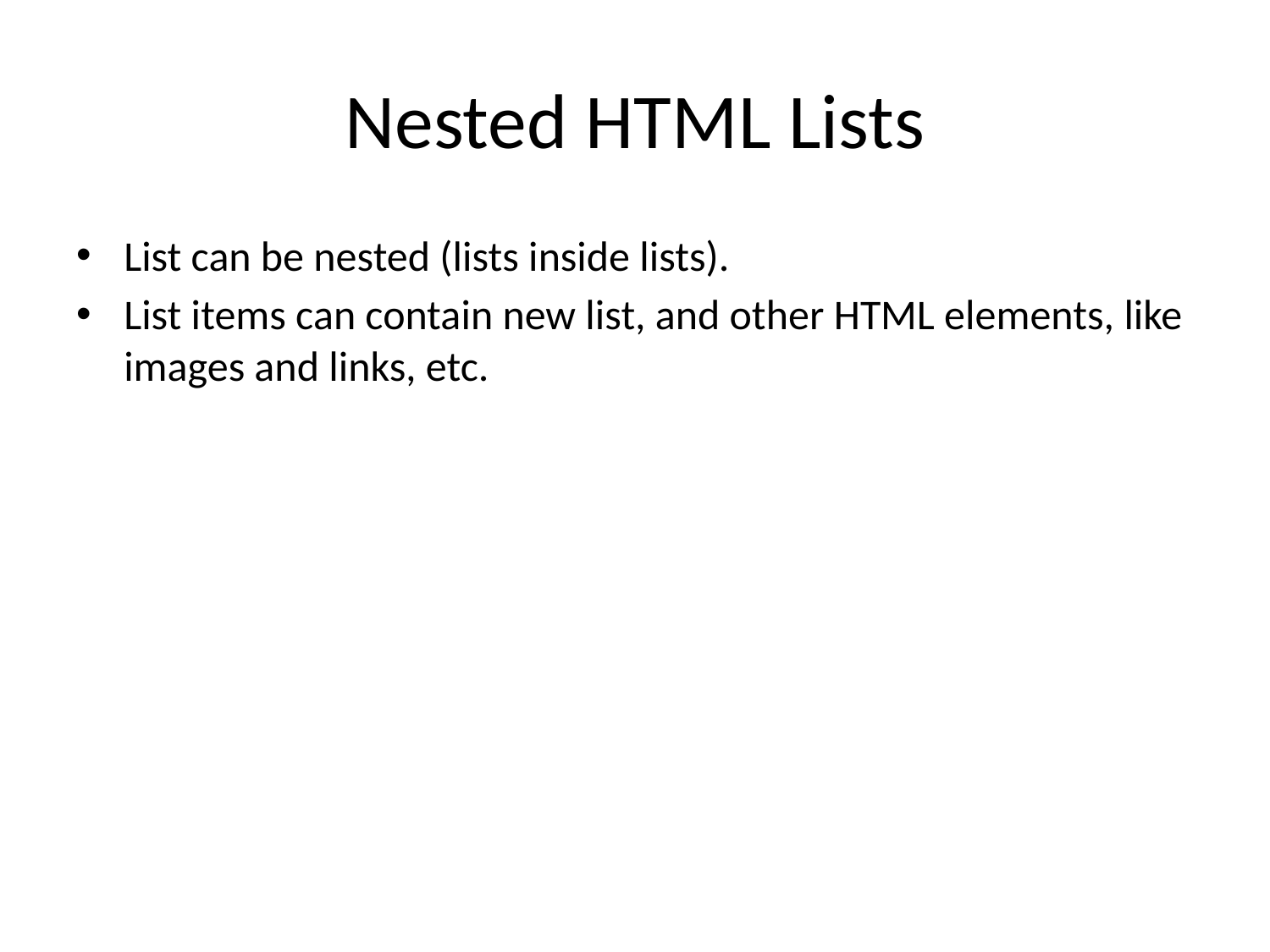

# Nested HTML Lists
List can be nested (lists inside lists).
List items can contain new list, and other HTML elements, like images and links, etc.